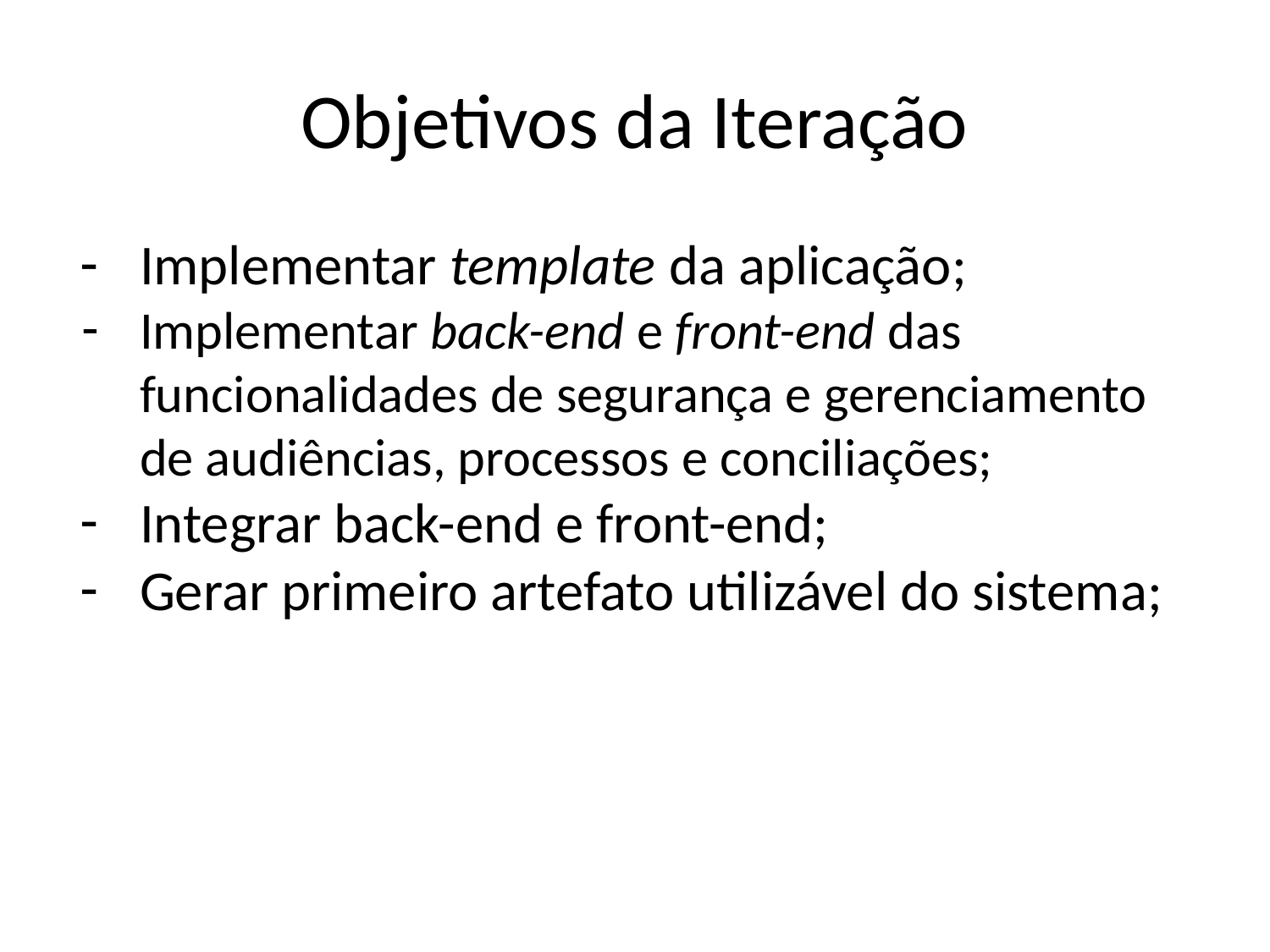

# Objetivos da Iteração
Implementar template da aplicação;
Implementar back-end e front-end das funcionalidades de segurança e gerenciamento de audiências, processos e conciliações;
Integrar back-end e front-end;
Gerar primeiro artefato utilizável do sistema;